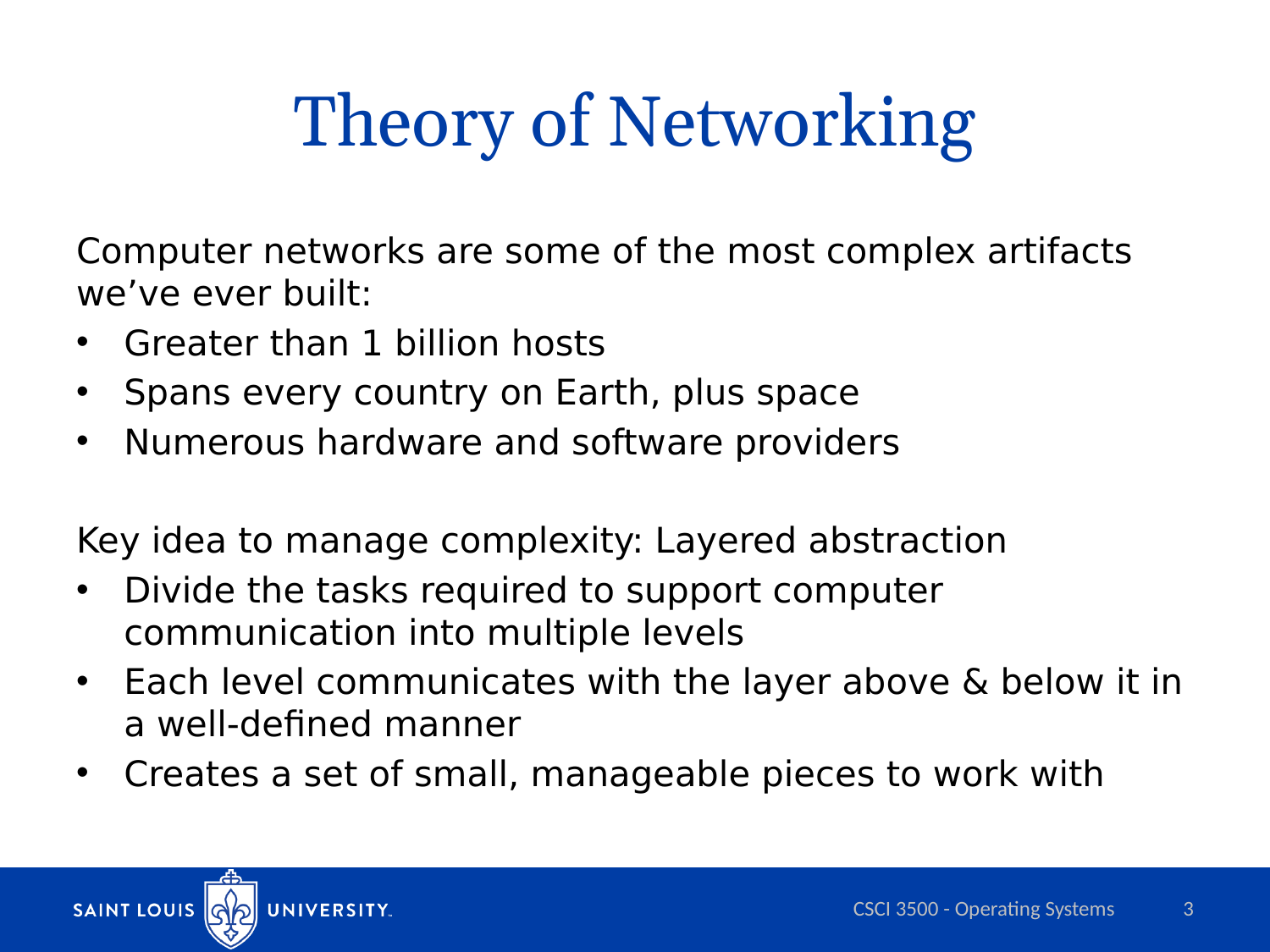

# Theory of Networking
Computer networks are some of the most complex artifacts we’ve ever built:
Greater than 1 billion hosts
Spans every country on Earth, plus space
Numerous hardware and software providers

Key idea to manage complexity: Layered abstraction
Divide the tasks required to support computer communication into multiple levels
Each level communicates with the layer above & below it in a well-defined manner
Creates a set of small, manageable pieces to work with

CSCI 3500 - Operating Systems
3